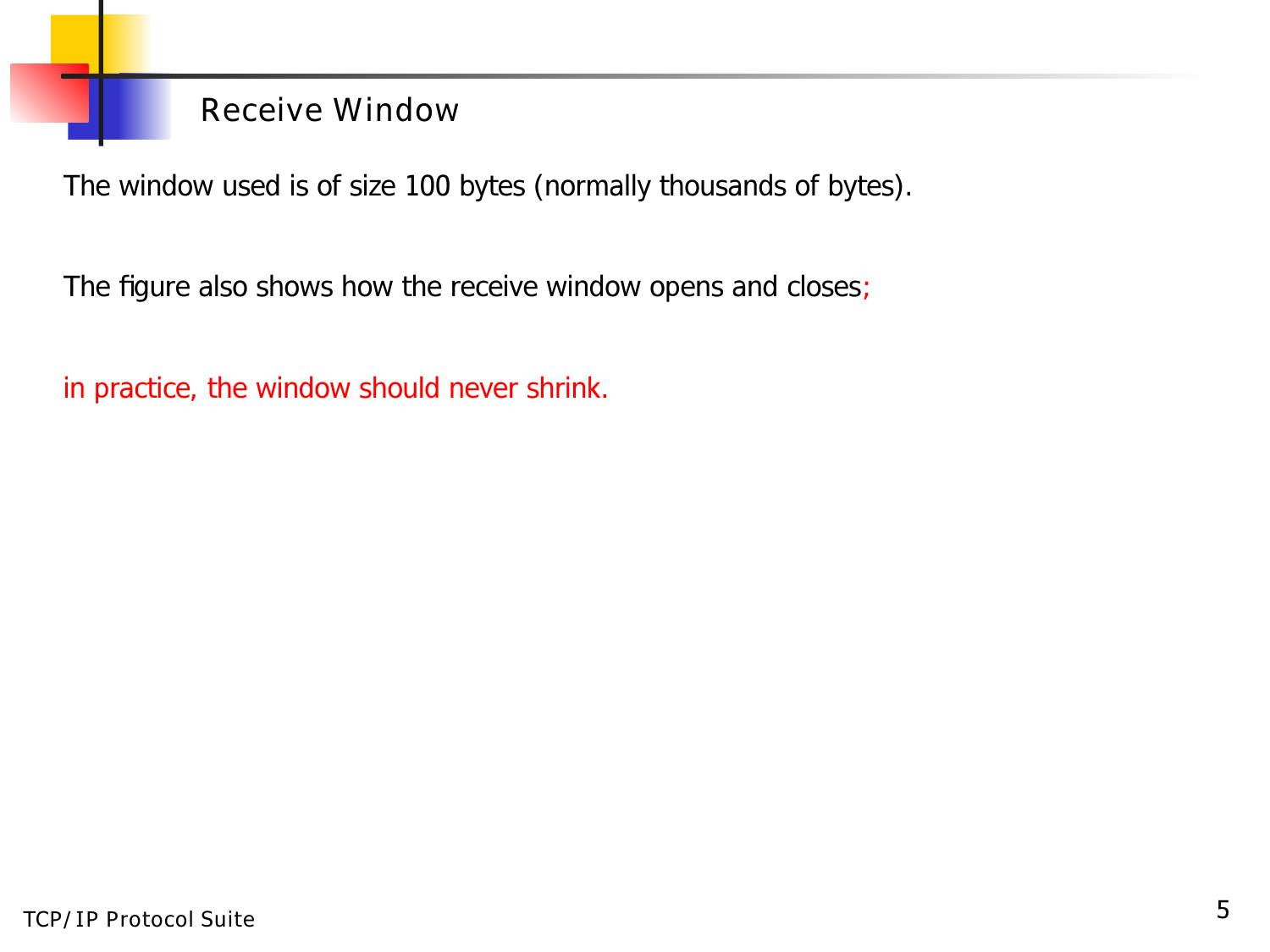

Receive Window
The window used is of size 100 bytes (normally thousands of bytes).

The figure also shows how the receive window opens and closes;

in practice, the window should never shrink.
5
TCP/IP Protocol Suite